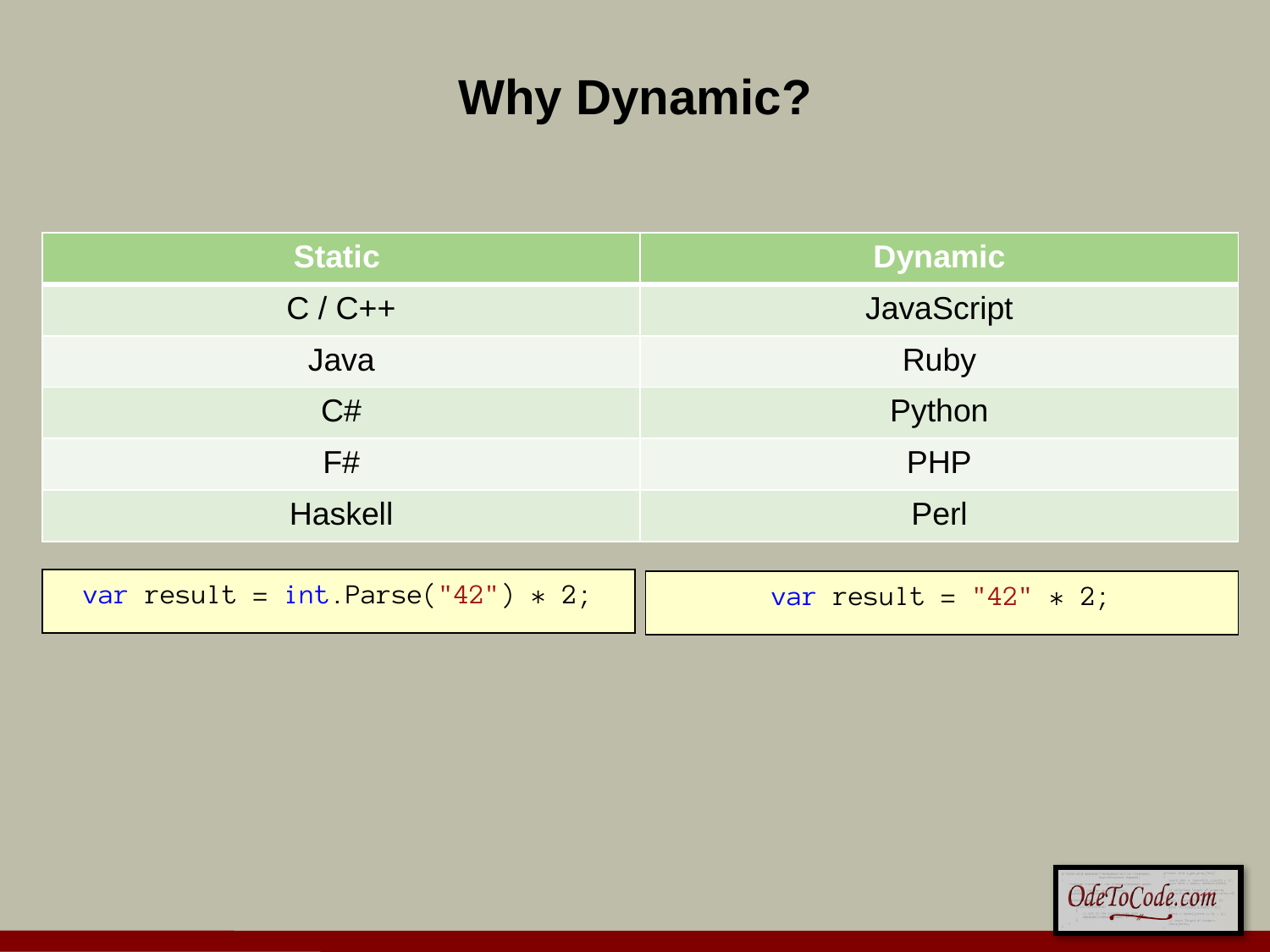

# Why Dynamic?
| Static | Dynamic |
| --- | --- |
| C / C++ | JavaScript |
| Java | Ruby |
| C# | Python |
| F# | PHP |
| Haskell | Perl |
var result = int.Parse("42") * 2;

var result = "42" * 2;